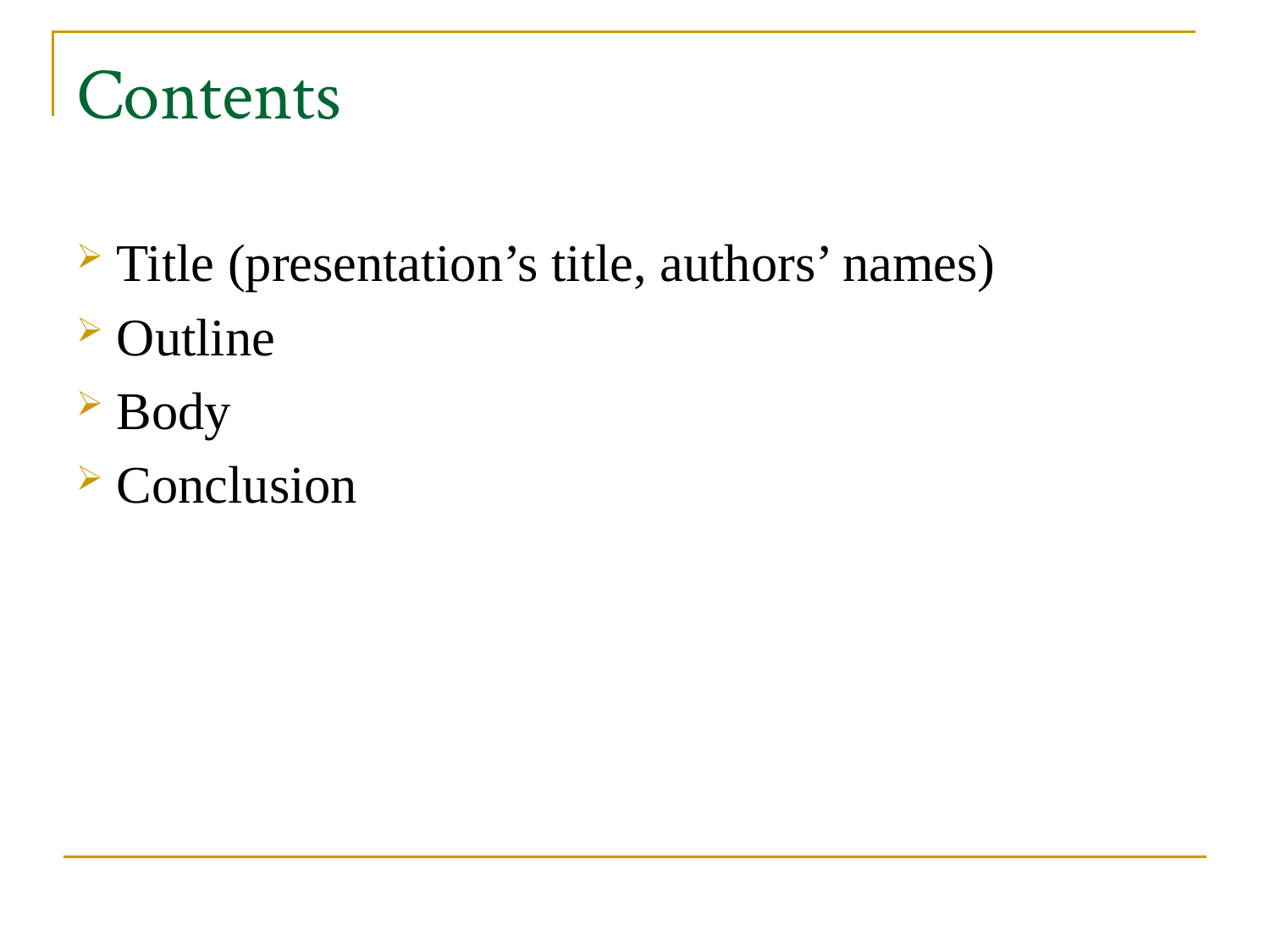

# Contents
 Title (presentation’s title, authors’ names)
 Outline
 Body
 Conclusion